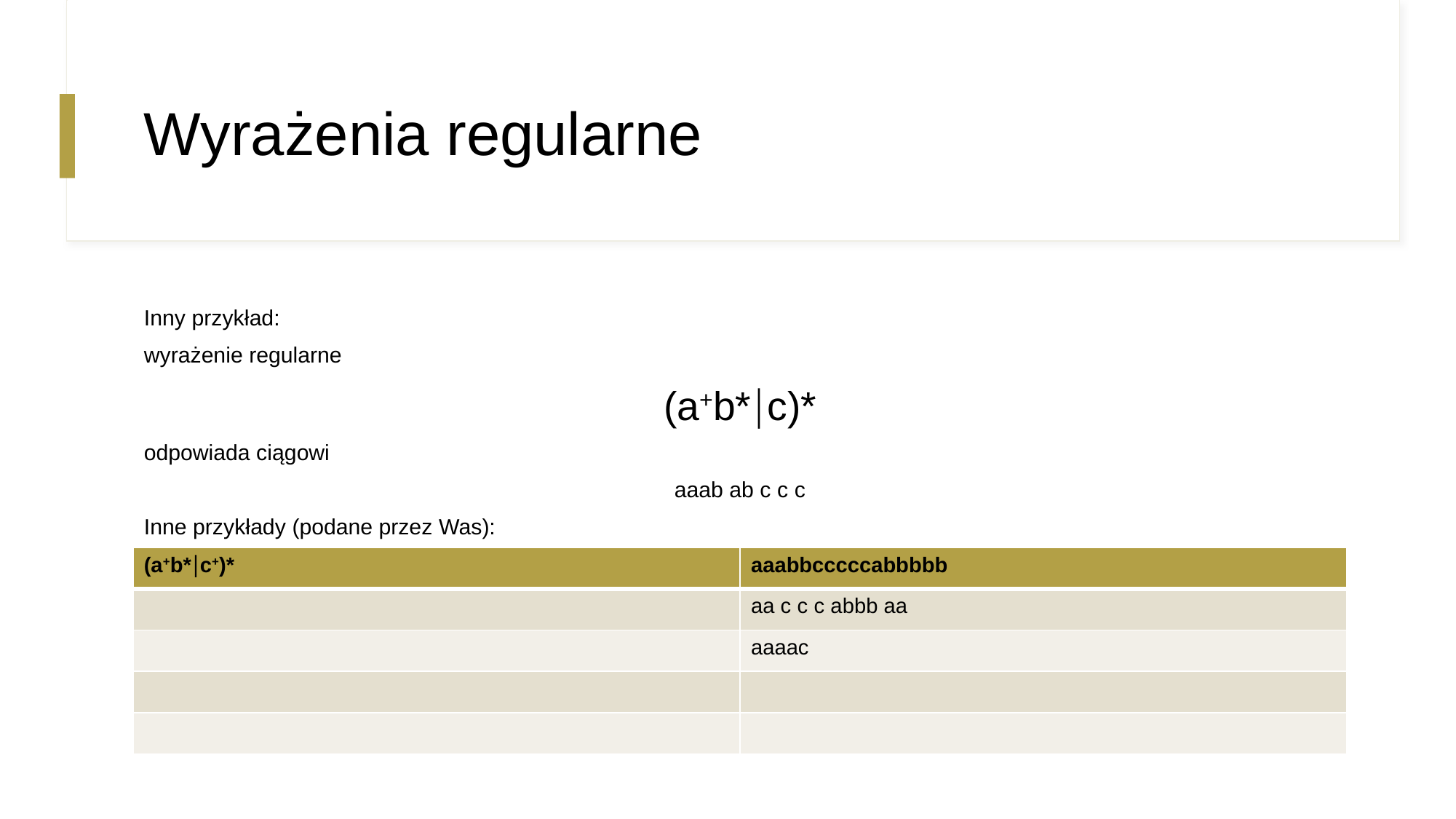

# Wyrażenia regularne
Inny przykład:
wyrażenie regularne
(a+b*|c)*
odpowiada ciągowi
aaab ab c c c
Inne przykłady (podane przez Was):

| (a+b\*|c+)\* | aaabbcccccabbbbb |
| --- | --- |
|  | aa c c c abbb aa |
|  | aaaac |
|  |  |
|  |  |